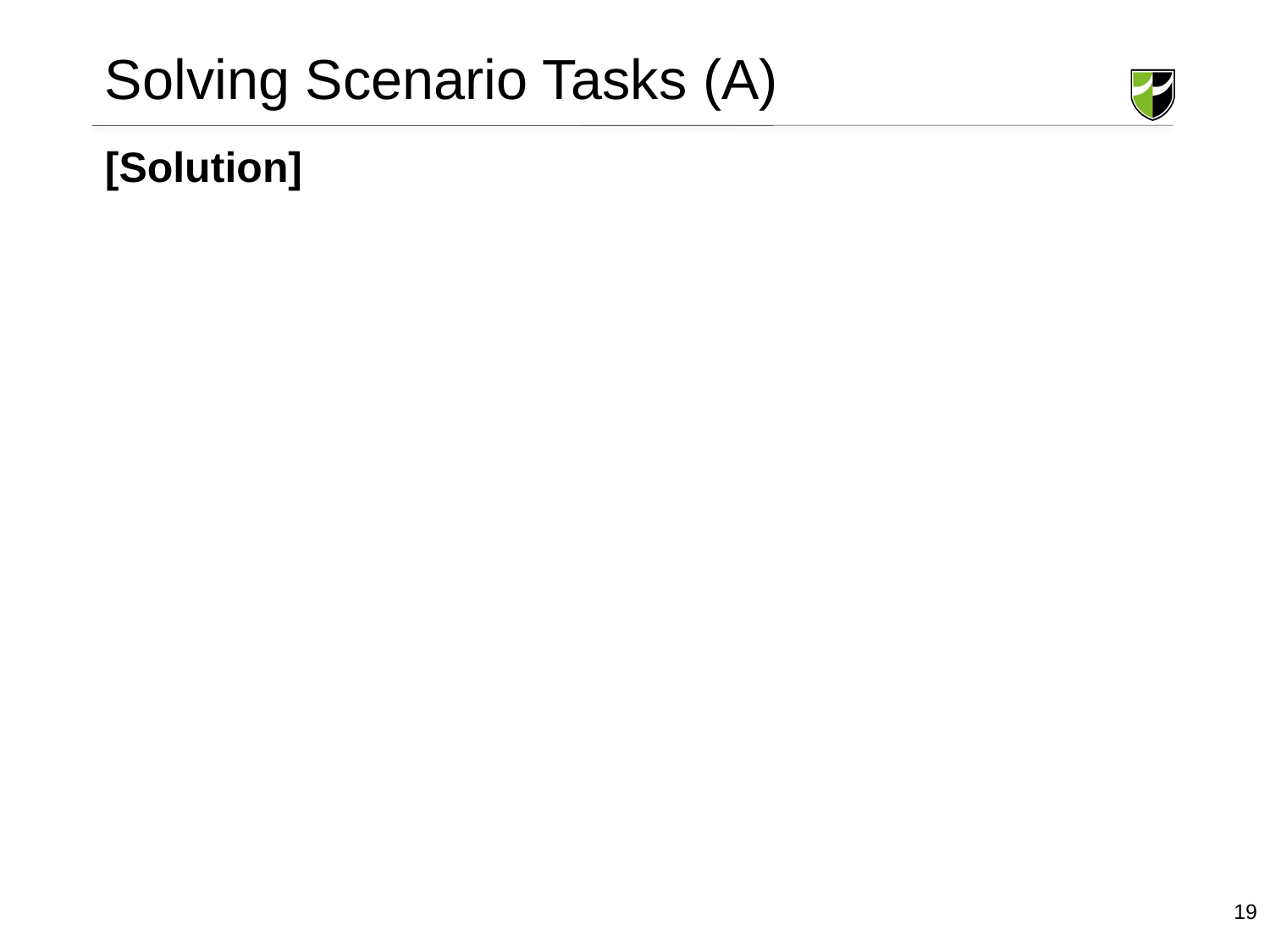

# Solving Scenario Tasks (A)
[Solution]
19